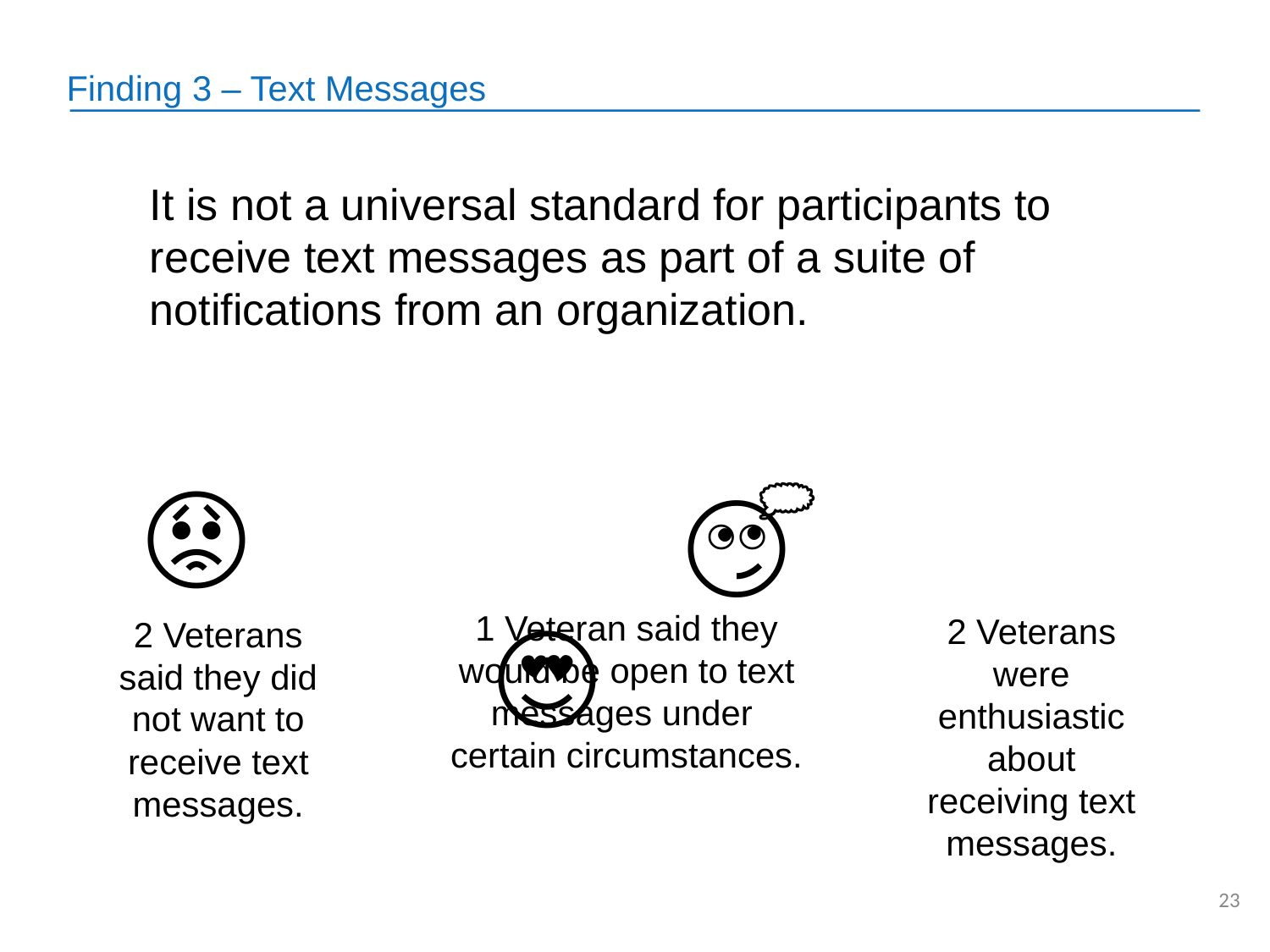

Finding 3 – Text Messages

It is not a universal standard for participants to receive text messages as part of a suite of notifications from an organization.
😟         	 🤔  				   😍

1 Veteran said they would be open to text messages under
certain circumstances.
2 Veterans were enthusiastic about receiving text messages.
2 Veterans said they did not want to receive text messages.
23